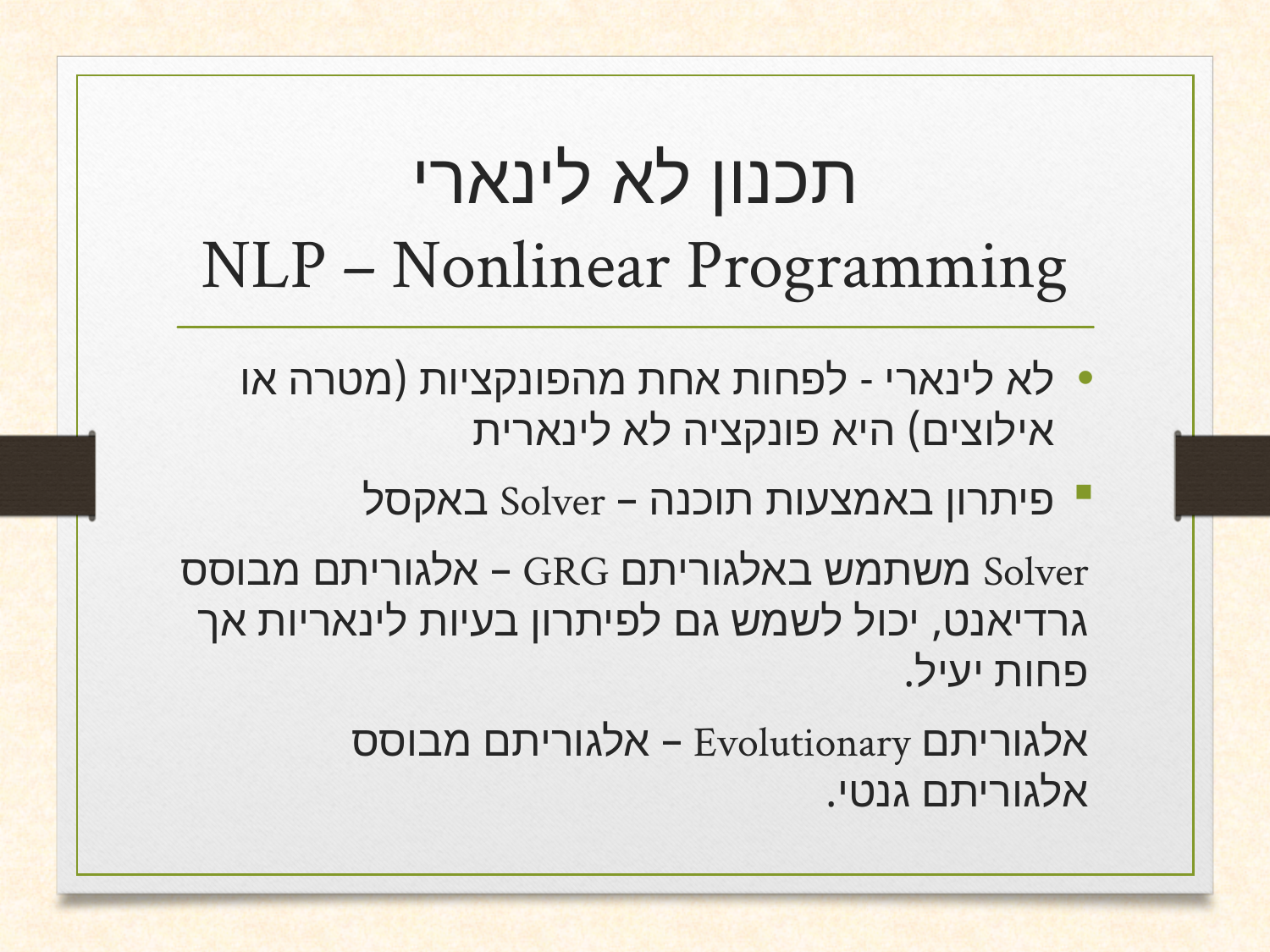

# תכנון לא לינארי NLP – Nonlinear Programming
לא לינארי - לפחות אחת מהפונקציות (מטרה או אילוצים) היא פונקציה לא לינארית
פיתרון באמצעות תוכנה – Solver באקסל
Solver משתמש באלגוריתם GRG – אלגוריתם מבוסס גרדיאנט, יכול לשמש גם לפיתרון בעיות לינאריות אך פחות יעיל.
אלגוריתם Evolutionary – אלגוריתם מבוסס אלגוריתם גנטי.